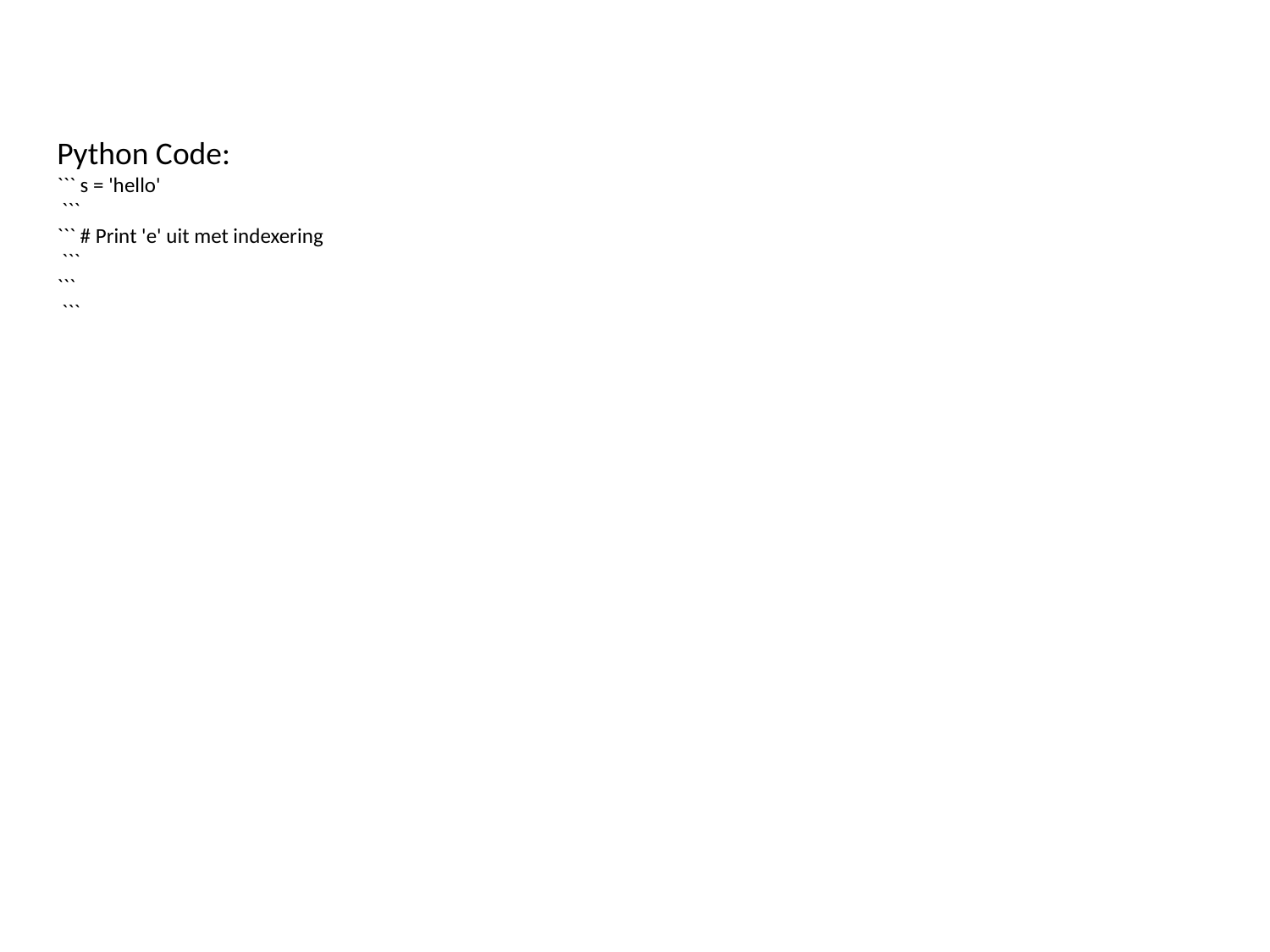

Python Code:
``` s = 'hello'
 ```
``` # Print 'e' uit met indexering
 ```
```
 ```